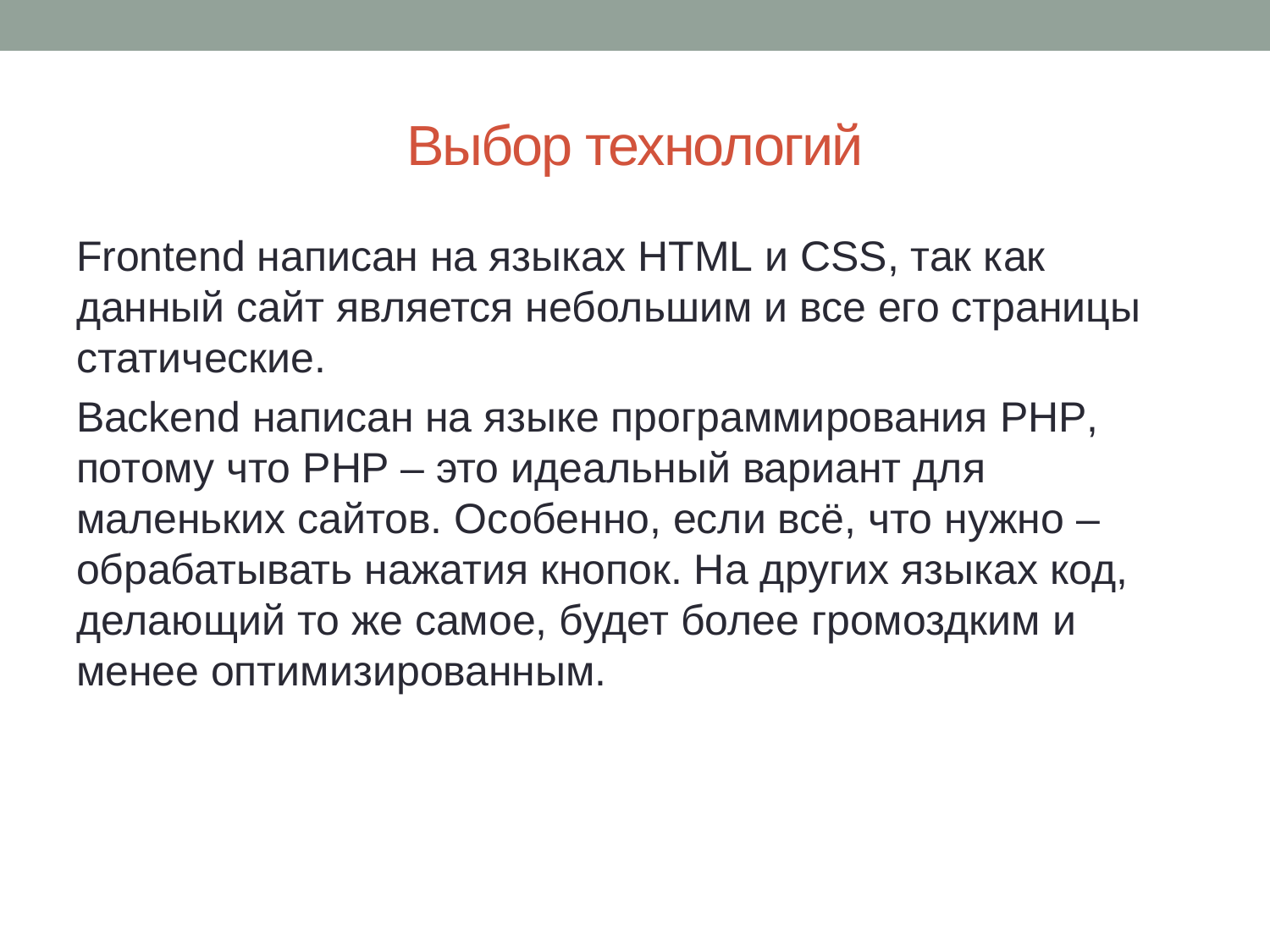

# Выбор технологий
Frontend написан на языках HTML и CSS, так как данный сайт является небольшим и все его страницы статические.
Backend написан на языке программирования PHP, потому что PHP – это идеальный вариант для маленьких сайтов. Особенно, если всё, что нужно – обрабатывать нажатия кнопок. На других языках код, делающий то же самое, будет более громоздким и менее оптимизированным.